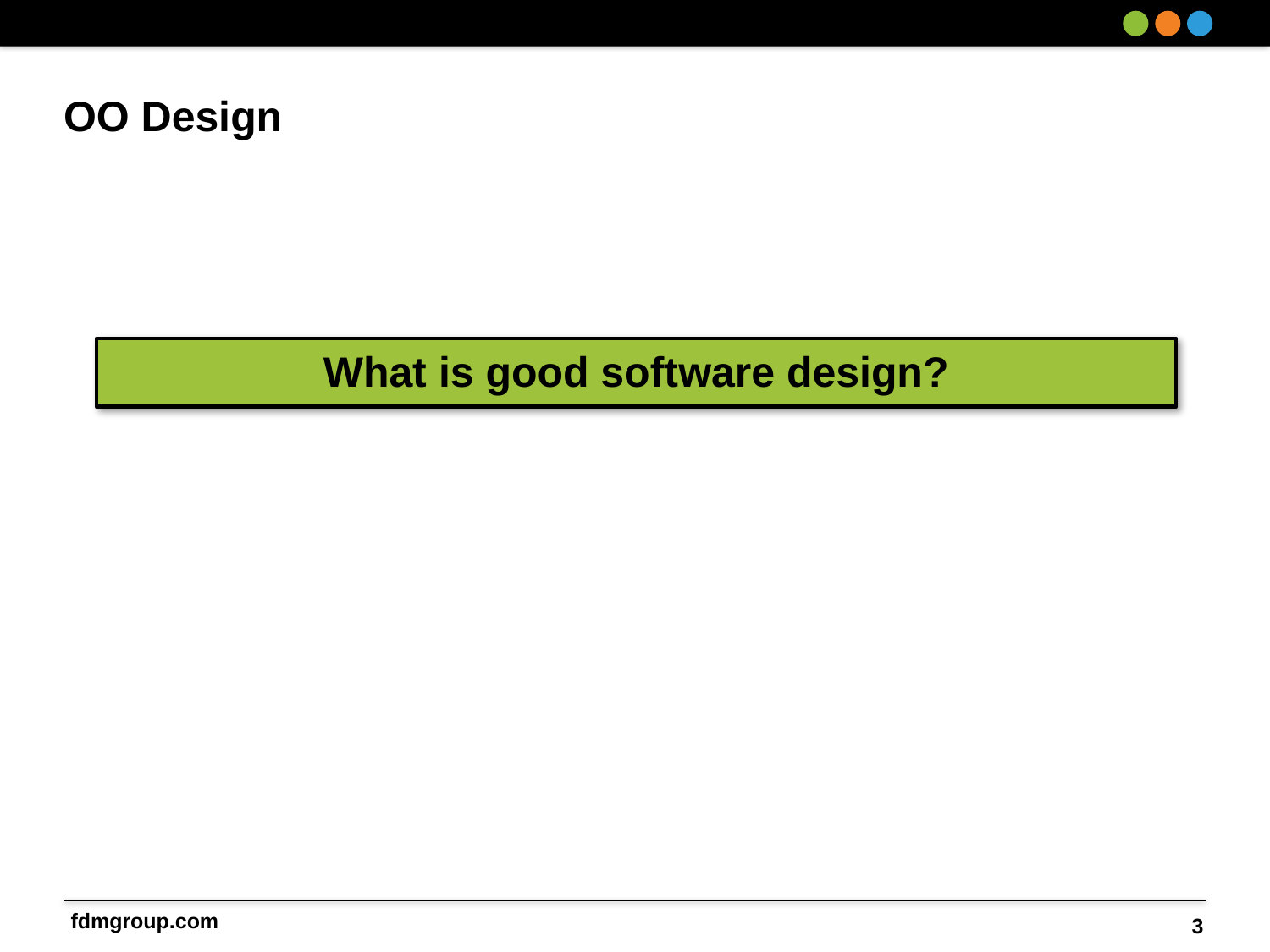

# OO Design
What is good software design?
3